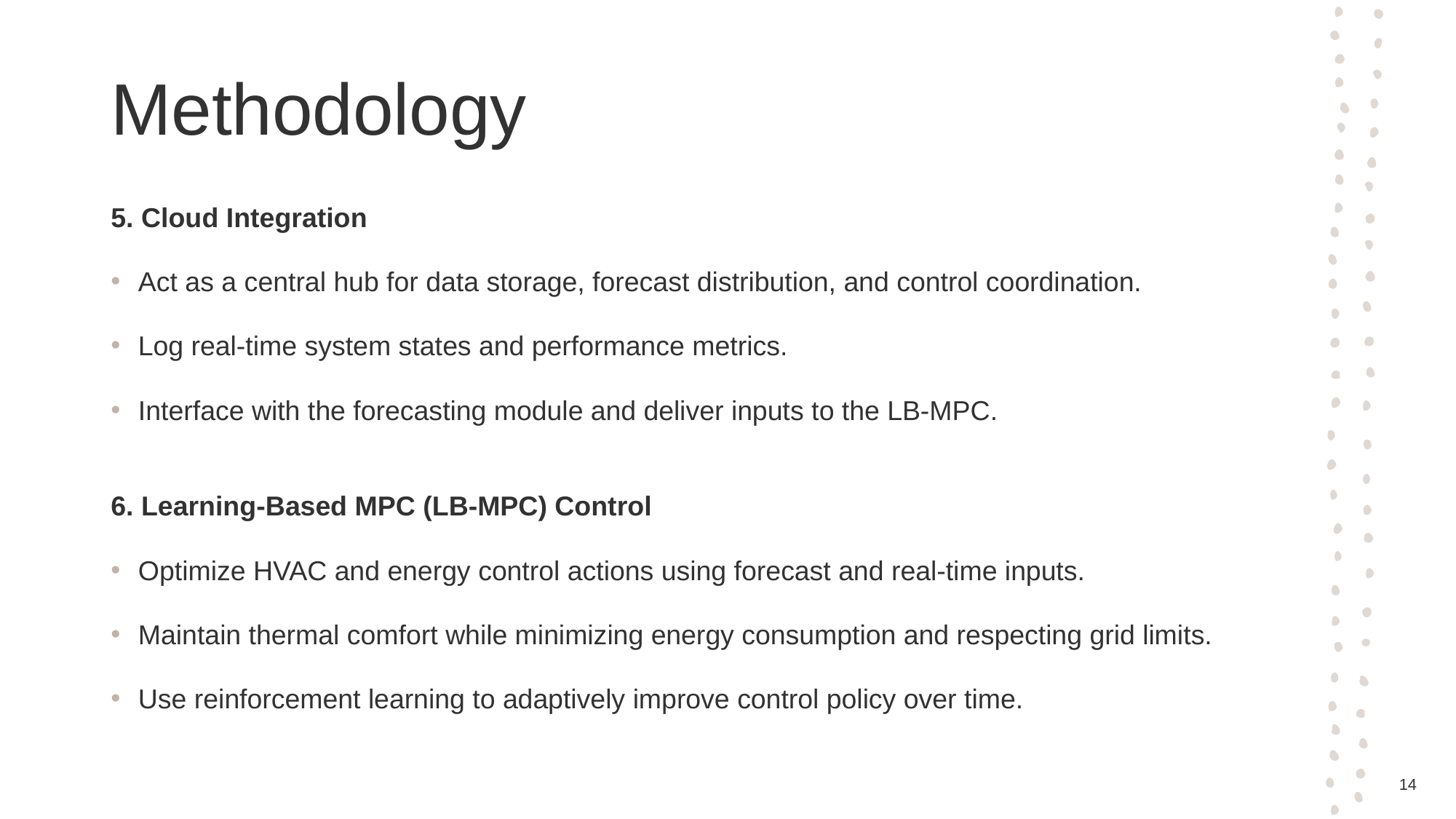

# Methodology
5. Cloud Integration
Act as a central hub for data storage, forecast distribution, and control coordination.
Log real-time system states and performance metrics.
Interface with the forecasting module and deliver inputs to the LB-MPC.

6. Learning-Based MPC (LB-MPC) Control
Optimize HVAC and energy control actions using forecast and real-time inputs.
Maintain thermal comfort while minimizing energy consumption and respecting grid limits.
Use reinforcement learning to adaptively improve control policy over time.
14